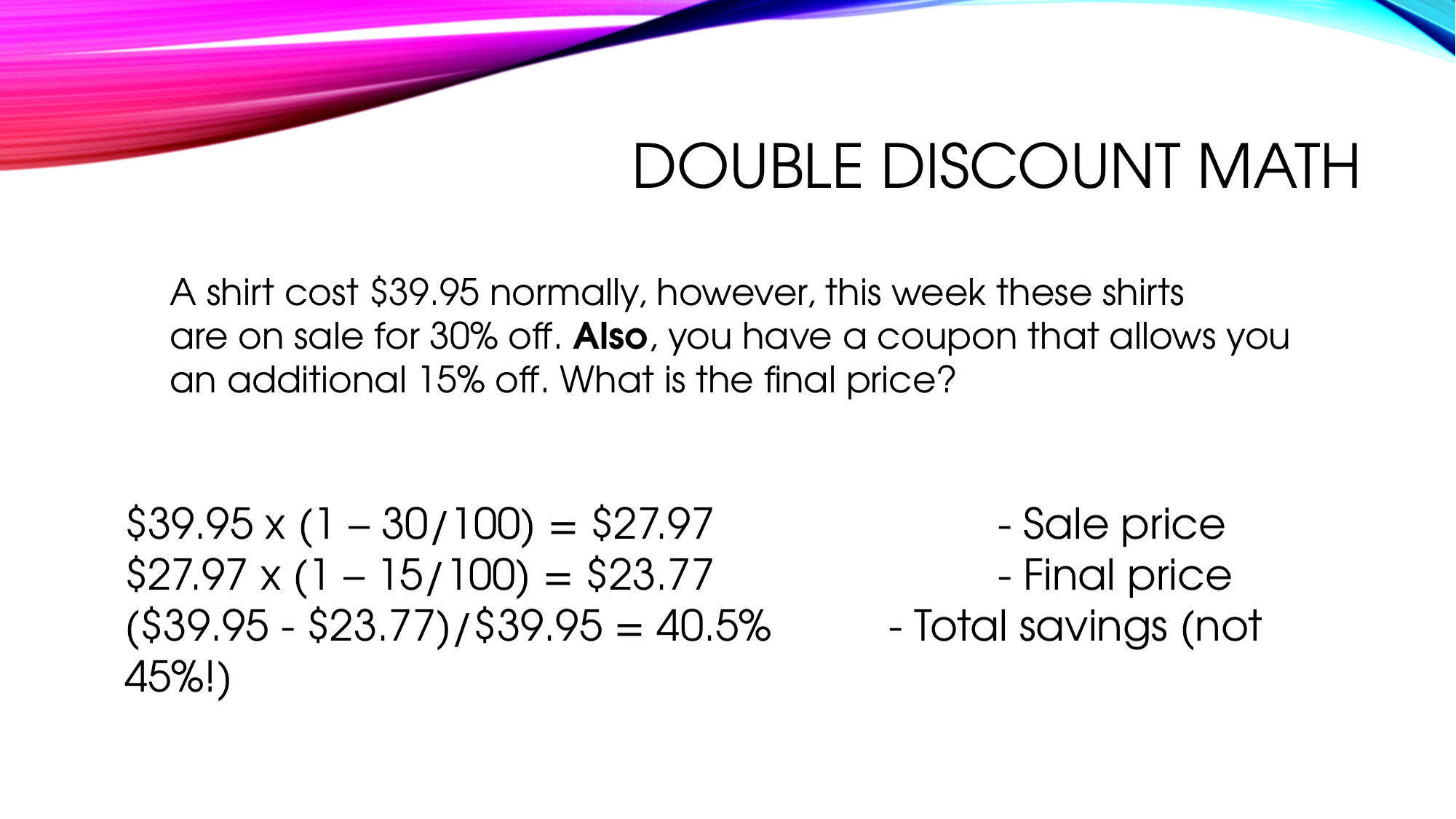

# double discount math
A shirt cost $39.95 normally, however, this week these shirts
are on sale for 30% off. Also, you have a coupon that allows you an additional 15% off. What is the final price?
$39.95 x (1 – 30/100) = $27.97			- Sale price
$27.97 x (1 – 15/100) = $23.77			- Final price
($39.95 - $23.77)/$39.95 = 40.5%		- Total savings (not 45%!)